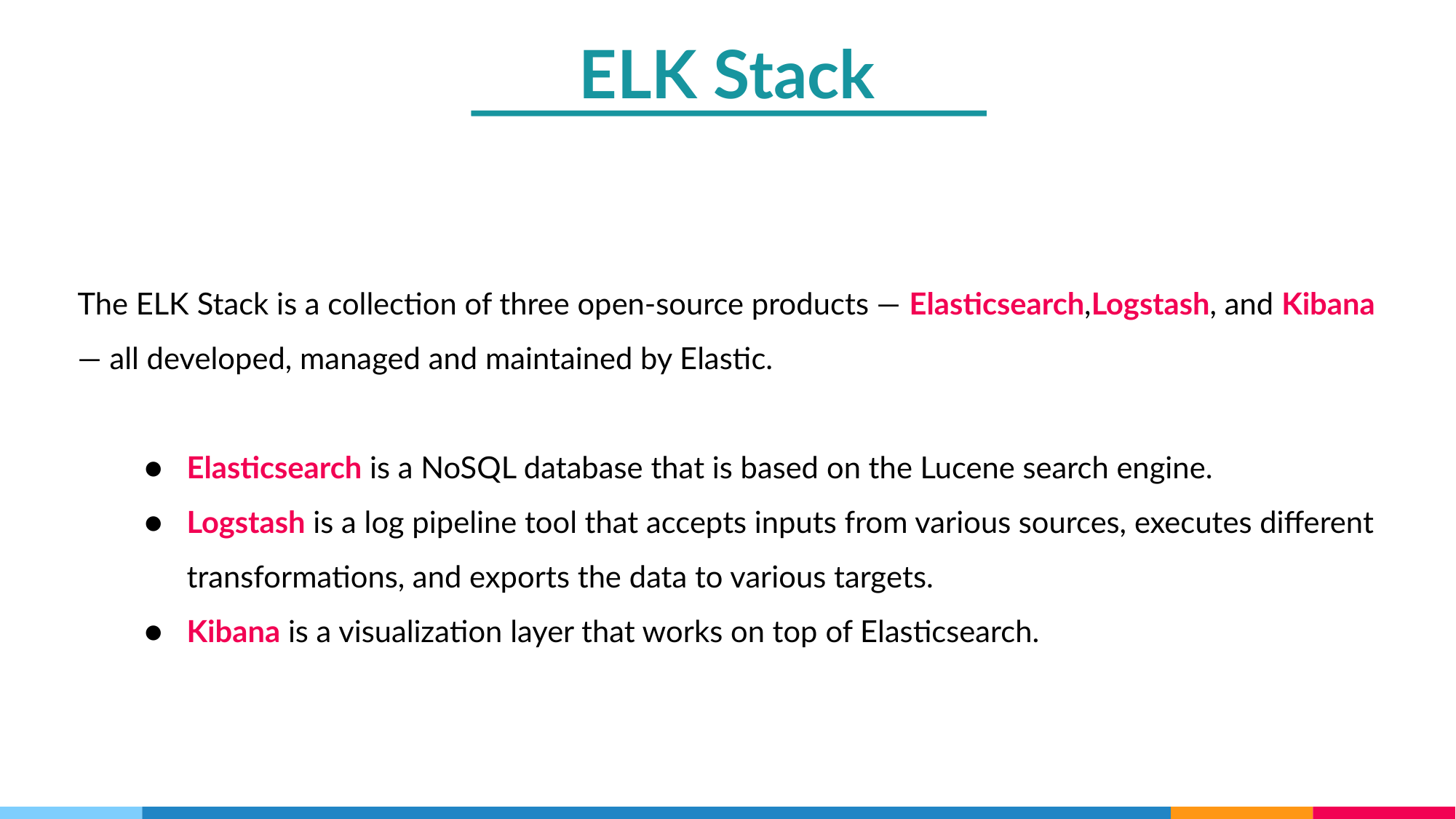

ELK Stack

The ELK Stack is a collection of three open-source products — Elasticsearch,Logstash, and Kibana — all developed, managed and maintained by Elastic.

Elasticsearch is a NoSQL database that is based on the Lucene search engine.
Logstash is a log pipeline tool that accepts inputs from various sources, executes different transformations, and exports the data to various targets.
Kibana is a visualization layer that works on top of Elasticsearch.